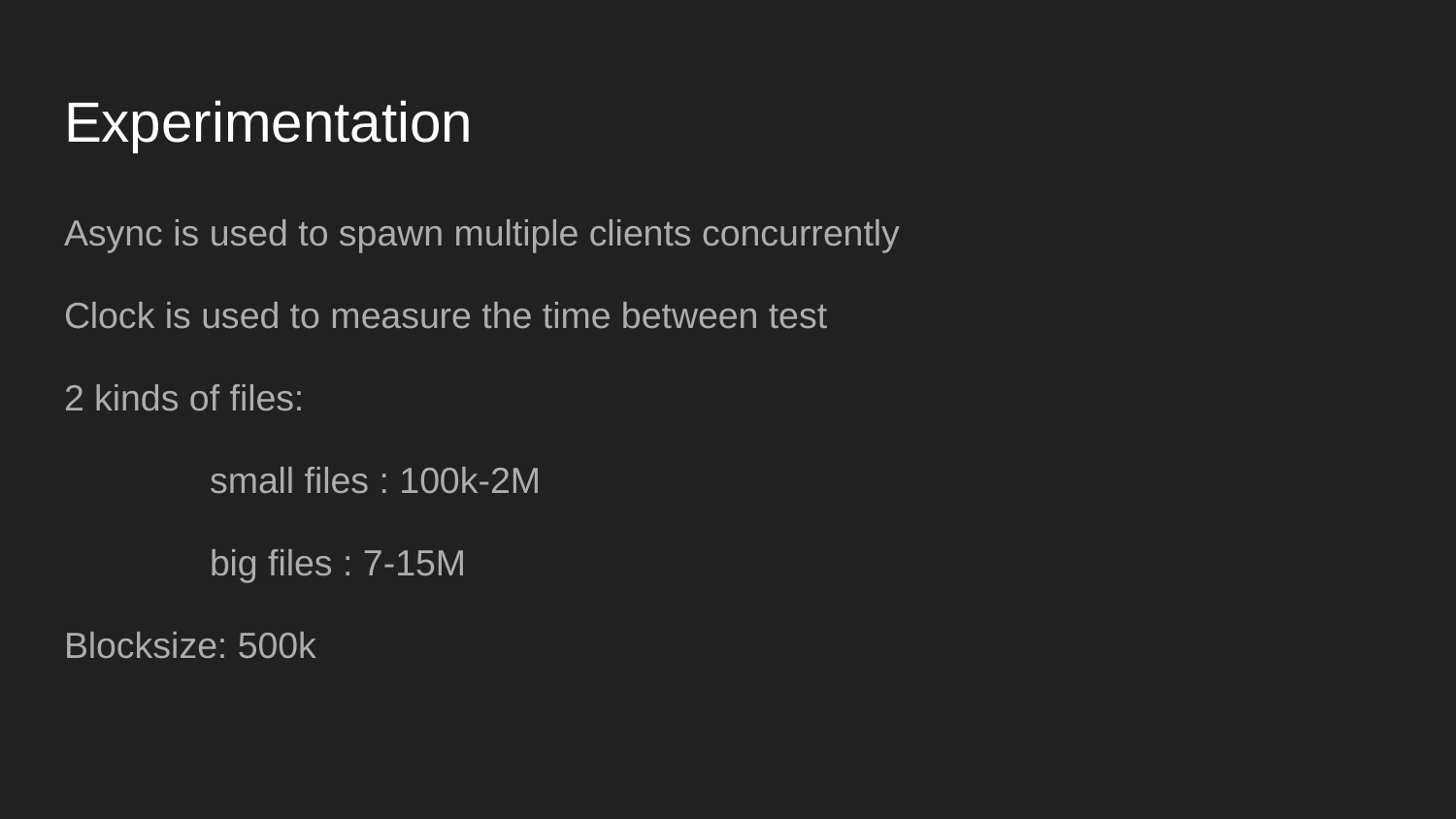

# Experimentation
Async is used to spawn multiple clients concurrently
Clock is used to measure the time between test
2 kinds of files:
	small files : 100k-2M
	big files : 7-15M
Blocksize: 500k